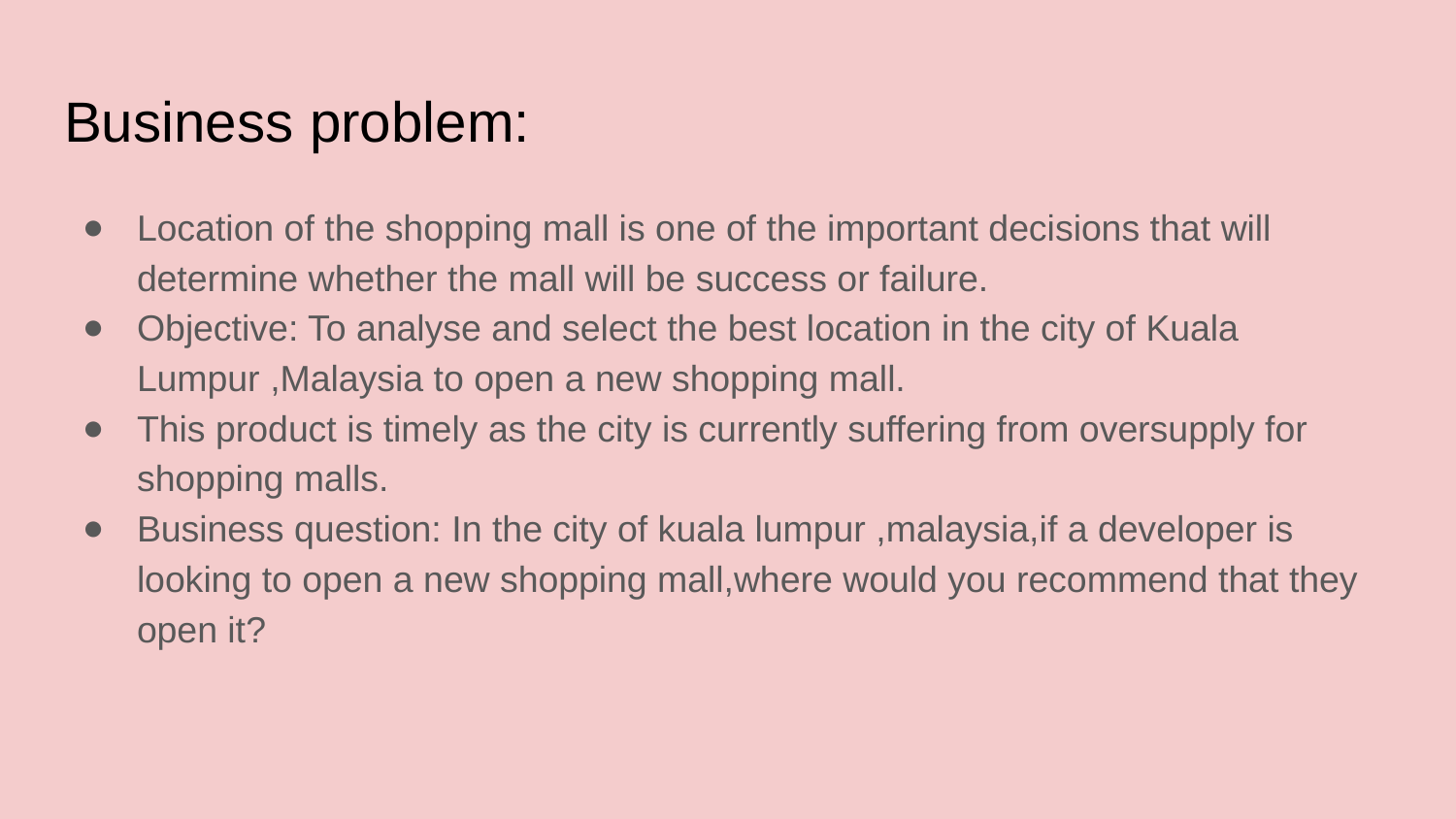

# Business problem:
Location of the shopping mall is one of the important decisions that will determine whether the mall will be success or failure.
Objective: To analyse and select the best location in the city of Kuala Lumpur ,Malaysia to open a new shopping mall.
This product is timely as the city is currently suffering from oversupply for shopping malls.
Business question: In the city of kuala lumpur ,malaysia,if a developer is looking to open a new shopping mall,where would you recommend that they open it?